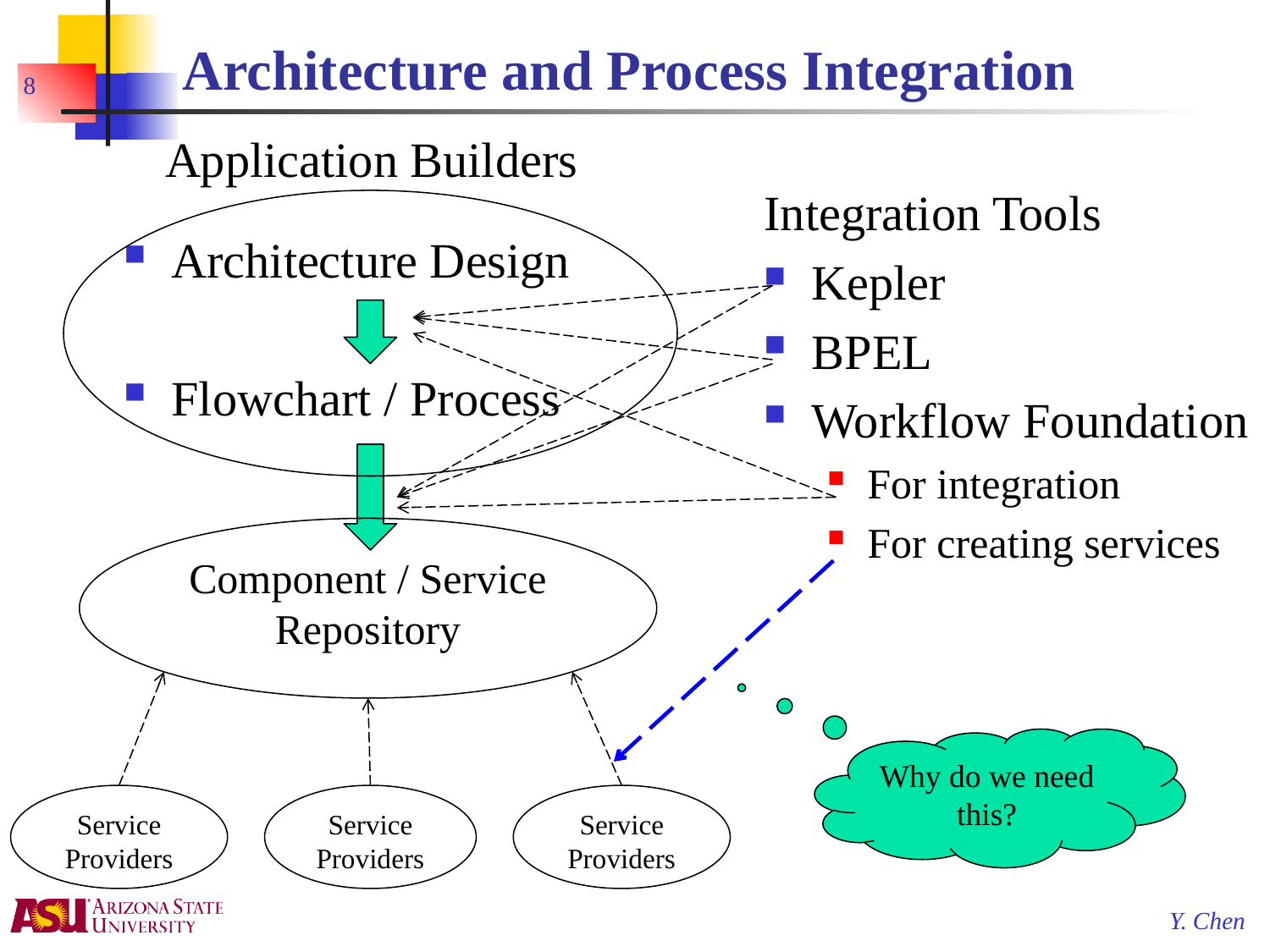

# Architecture and Process Integration
8
Application Builders
Integration Tools
Kepler
BPEL
Workflow Foundation
For integration
For creating services

Architecture Design

Flowchart / Process

Component / Service
Repository
Why do we need this?
Service Providers
Service Providers
Service Providers